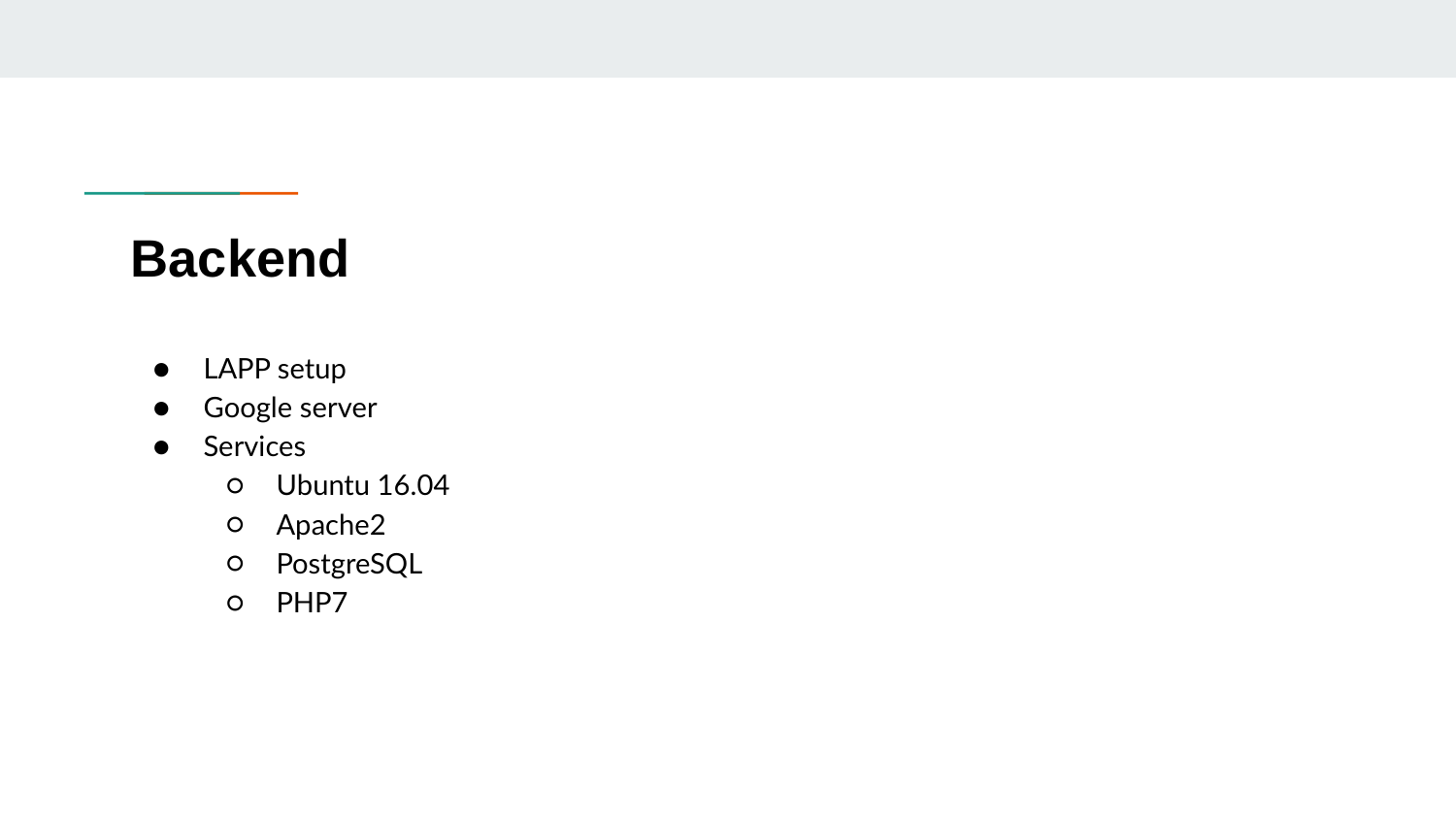

# Backend
LAPP setup
Google server
Services
Ubuntu 16.04
Apache2
PostgreSQL
PHP7